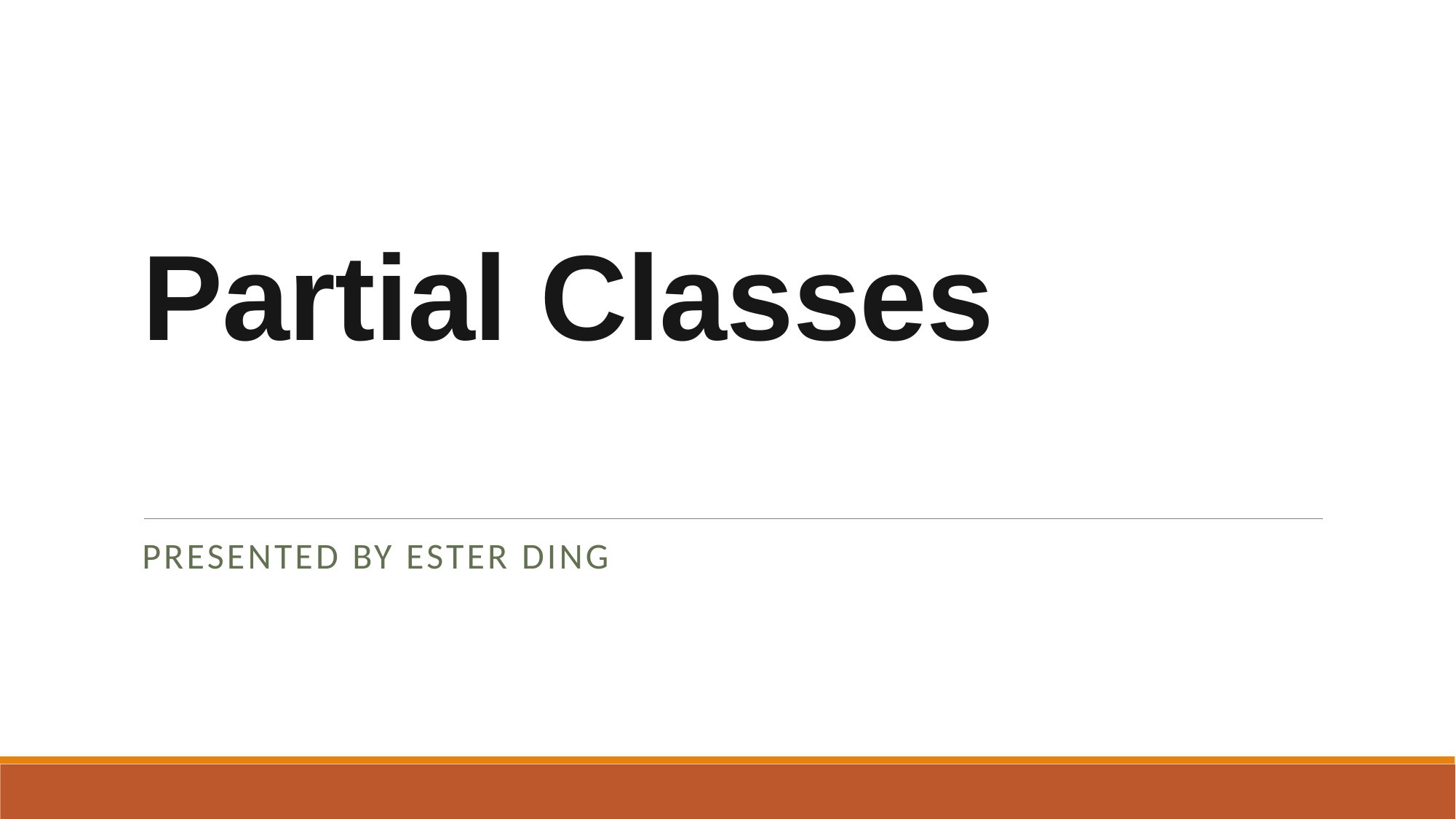

# Partial Classes
Presented by Ester Ding